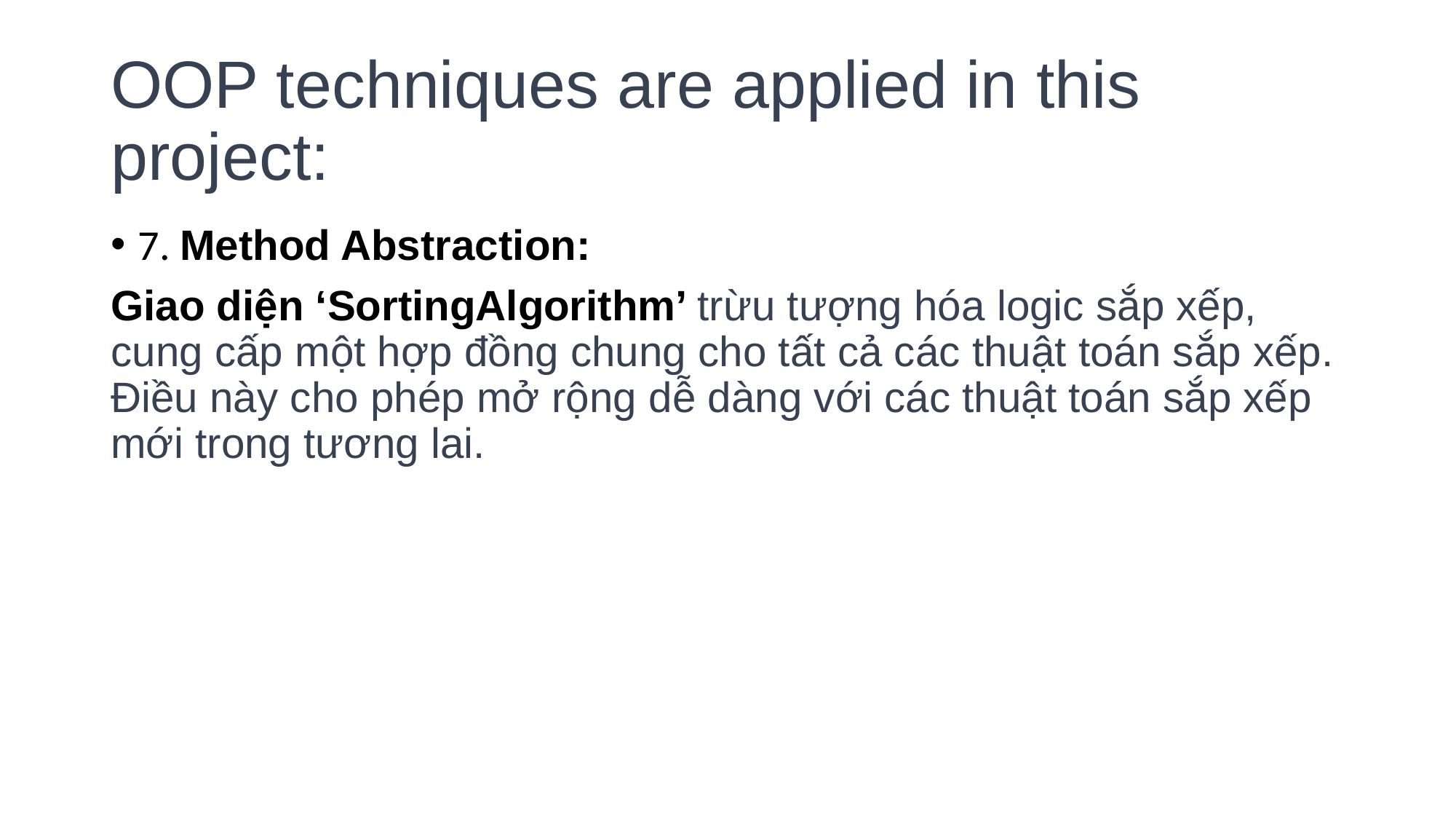

# OOP techniques are applied in this project:
7. Method Abstraction:
Giao diện ‘SortingAlgorithm’ trừu tượng hóa logic sắp xếp, cung cấp một hợp đồng chung cho tất cả các thuật toán sắp xếp. Điều này cho phép mở rộng dễ dàng với các thuật toán sắp xếp mới trong tương lai.